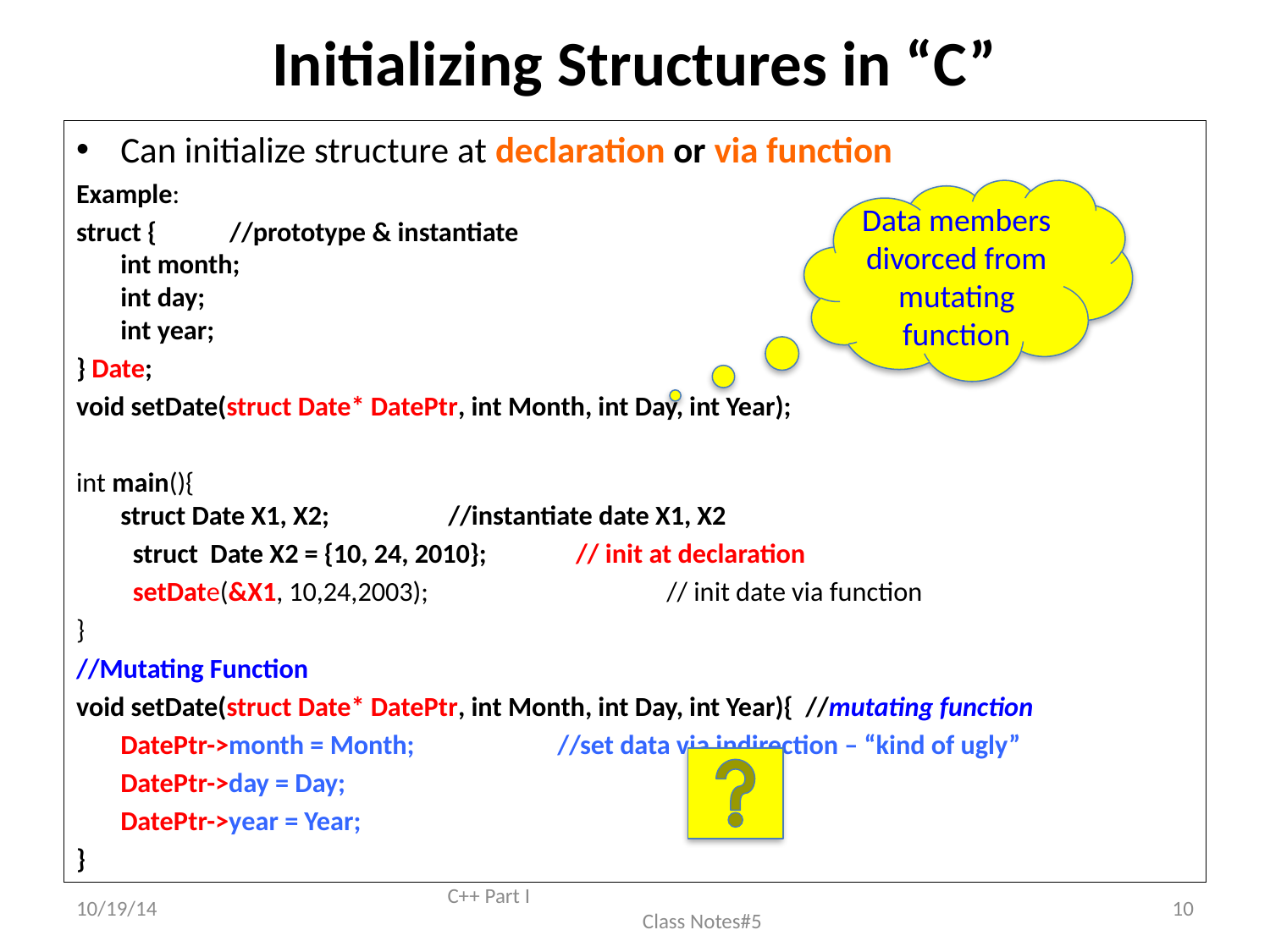

# Initializing Structures in “C”
Can initialize structure at declaration or via function
Example:
struct {					//prototype & instantiate
			int month;
			int day;
			int year;
} Date;
void setDate(struct Date* DatePtr, int Month, int Day, int Year);

int main(){
	struct Date X1, X2;					     	//instantiate date X1, X2
	  struct  Date X2 = {10, 24, 2010};			   // init at declaration
	  setDate(&X1, 10,24,2003);			  	// init date via function
}
//Mutating Function
void setDate(struct Date* DatePtr, int Month, int Day, int Year){  //mutating function
	DatePtr->month = Month;		//set data via indirection – “kind of ugly”
	DatePtr->day = Day;
	DatePtr->year = Year;
}

Data members divorced from mutating function

10/19/14
C++ Part I                                                                                         Class Notes#5
10